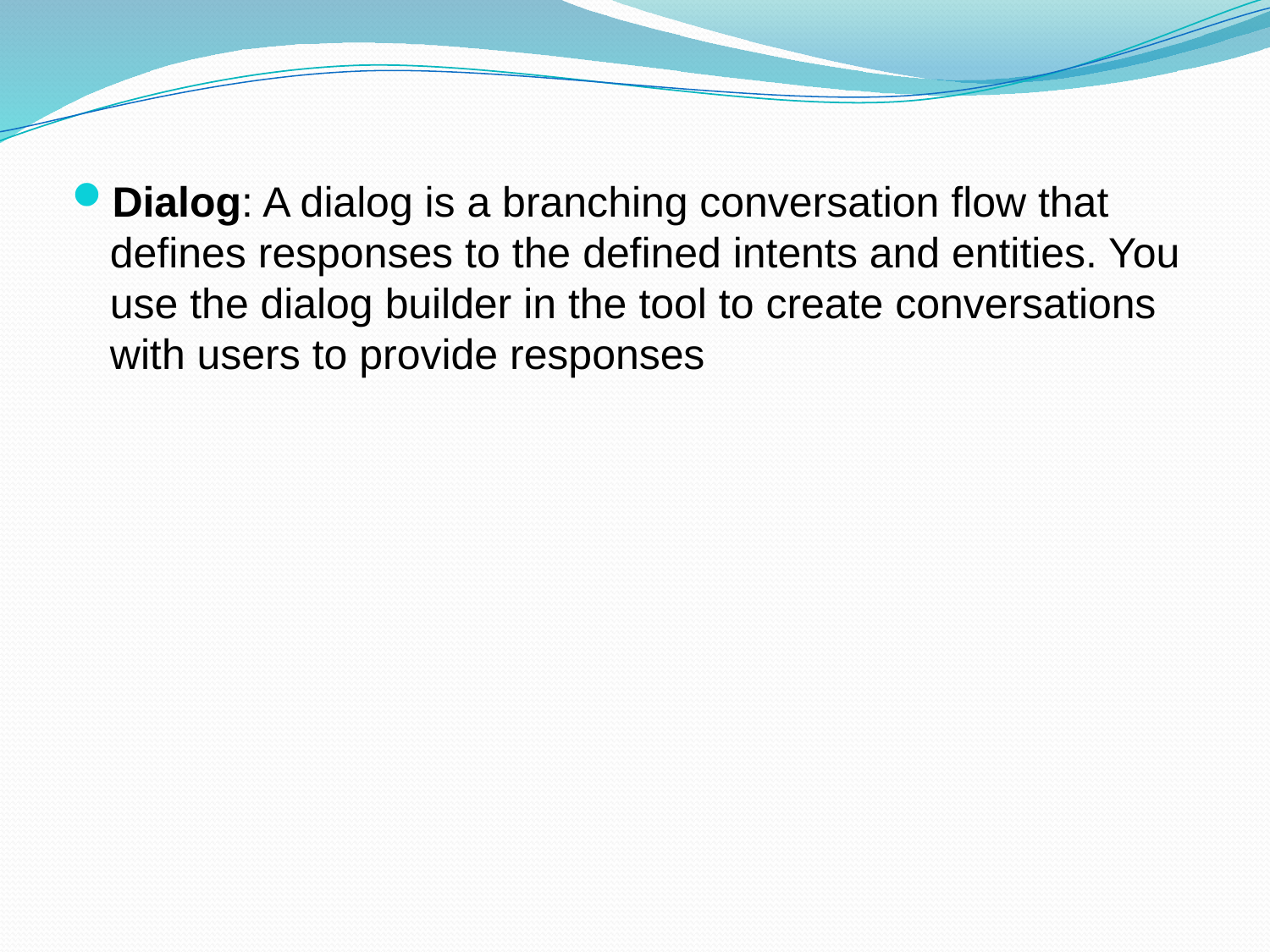

Dialog: A dialog is a branching conversation flow that defines responses to the defined intents and entities. You use the dialog builder in the tool to create conversations with users to provide responses